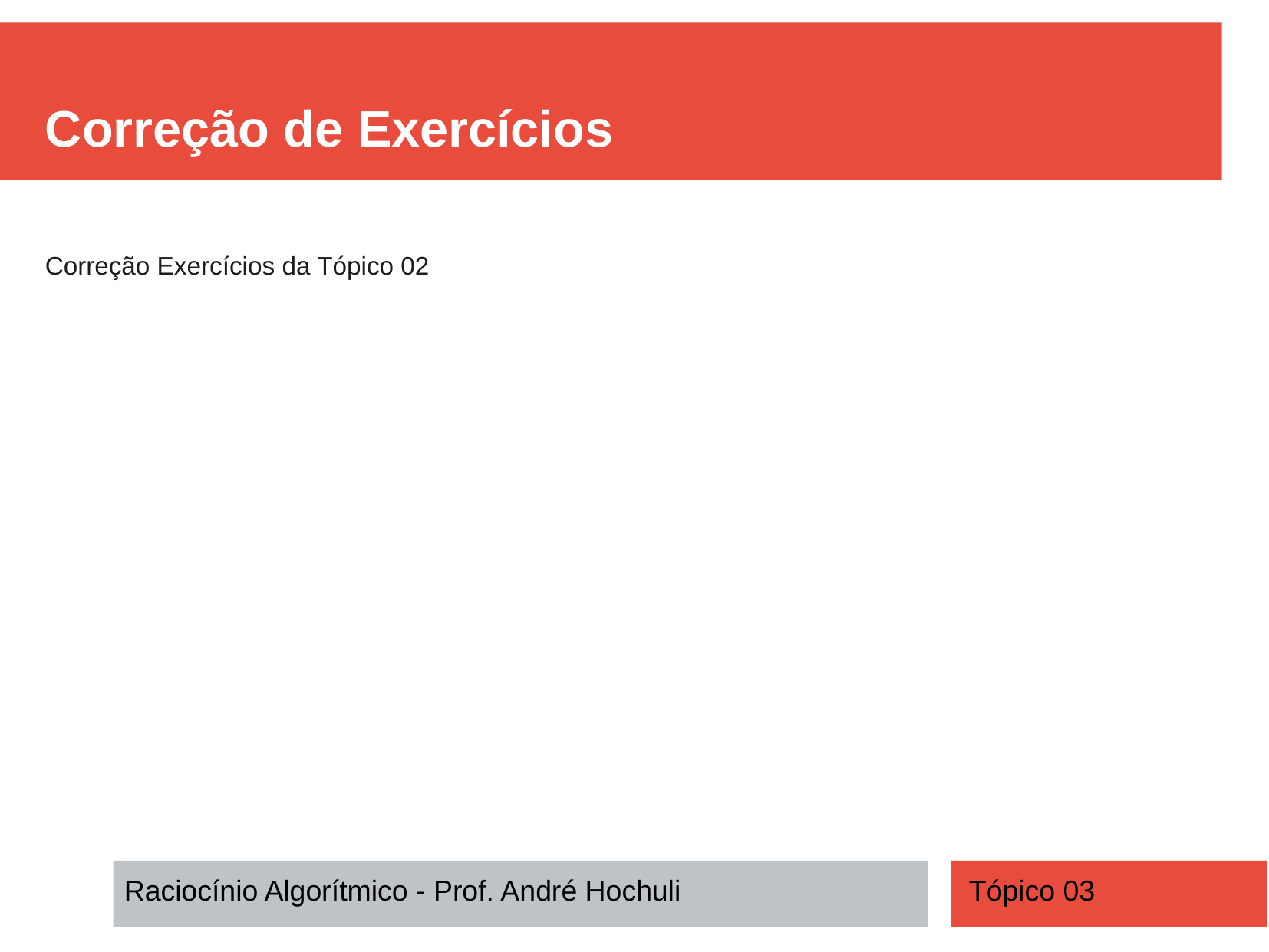

Correção de Exercícios
Correção Exercícios da Tópico 02

Raciocínio Algorítmico - Prof. André Hochuli
Tópico 03